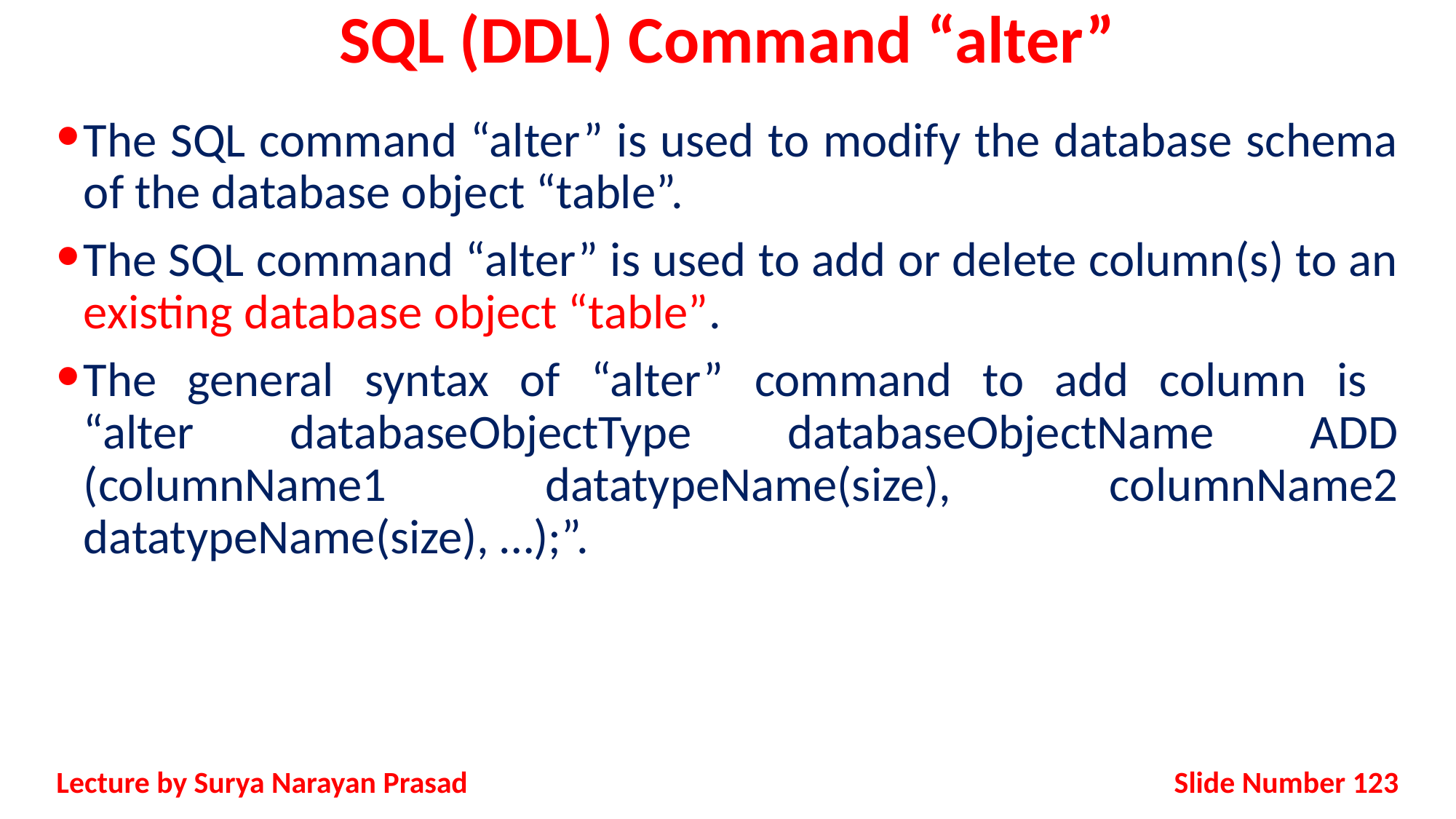

# SQL (DDL) Command “alter”
The SQL command “alter” is used to modify the database schema of the database object “table”.
The SQL command “alter” is used to add or delete column(s) to an existing database object “table”.
The general syntax of “alter” command to add column is
“alter databaseObjectType databaseObjectName ADD (columnName1 datatypeName(size), columnName2 datatypeName(size), …);”.

Slide Number 123
Lecture by Surya Narayan Prasad